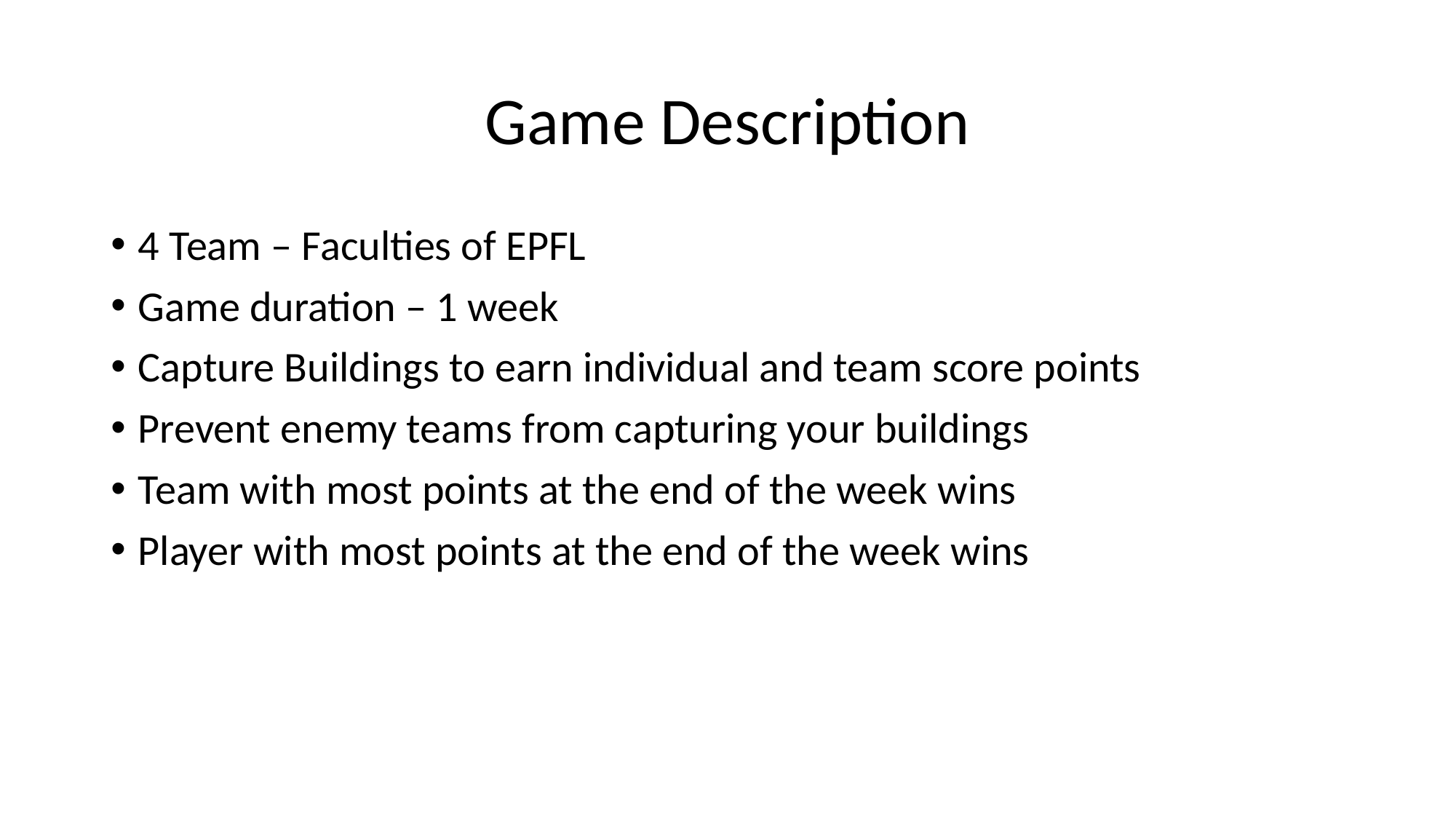

# Game Description
4 Team – Faculties of EPFL
Game duration – 1 week
Capture Buildings to earn individual and team score points
Prevent enemy teams from capturing your buildings
Team with most points at the end of the week wins
Player with most points at the end of the week wins